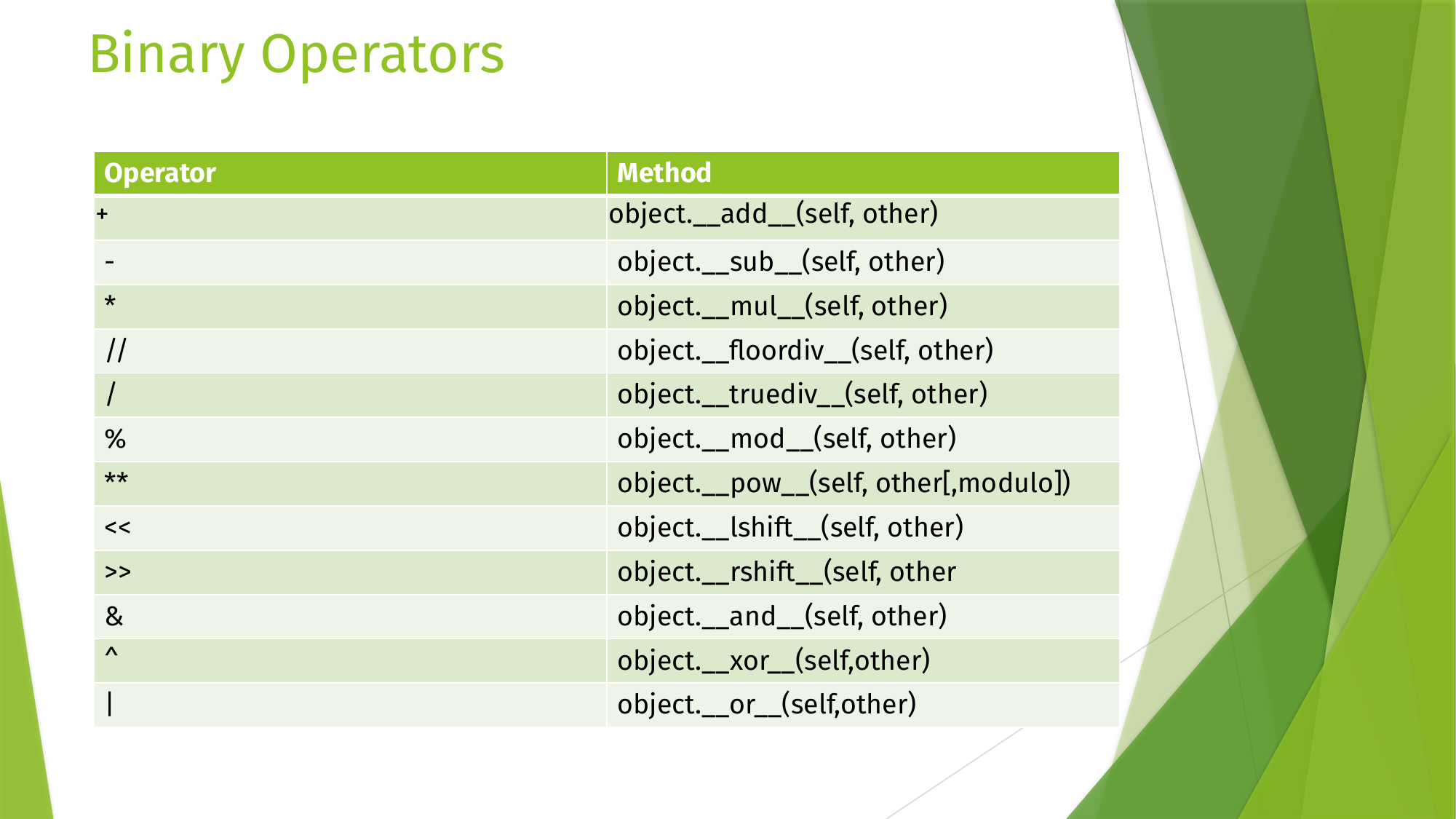

# Binary Operators
| Operator | Method |
| --- | --- |
| + | object.\_\_add\_\_(self, other) |
| - | object.\_\_sub\_\_(self, other) |
| \* | object.\_\_mul\_\_(self, other) |
| // | object.\_\_floordiv\_\_(self, other) |
| / | object.\_\_truediv\_\_(self, other) |
| % | object.\_\_mod\_\_(self, other) |
| \*\* | object.\_\_pow\_\_(self, other[,modulo]) |
| << | object.\_\_lshift\_\_(self, other) |
| >> | object.\_\_rshift\_\_(self, other |
| & | object.\_\_and\_\_(self, other) |
| ^ | object.\_\_xor\_\_(self,other) |
| | | object.\_\_or\_\_(self,other) |